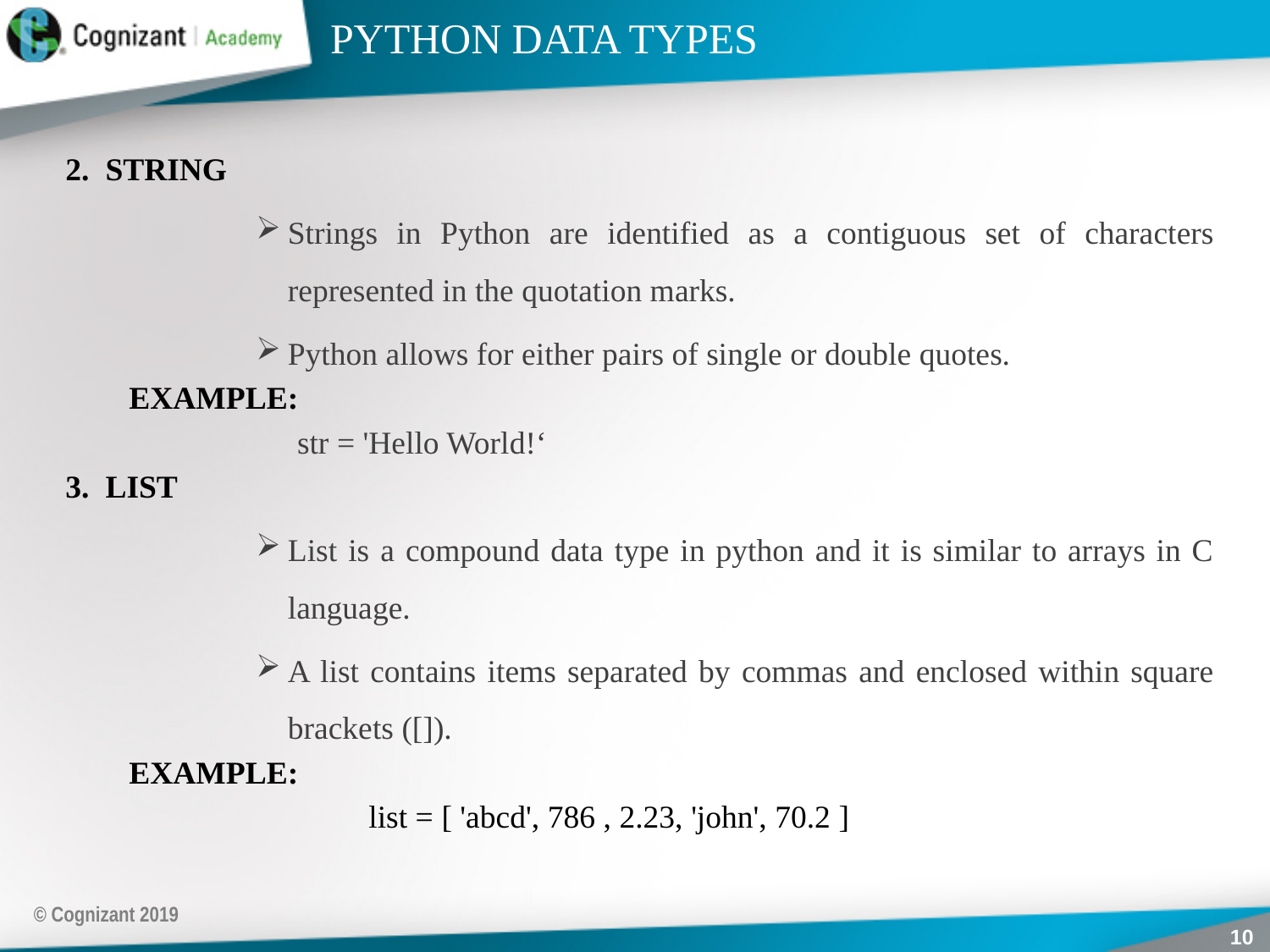

# PYTHON DATA TYPES
2.  STRING
Strings in Python are identified as a contiguous set of characters represented in the quotation marks.
Python allows for either pairs of single or double quotes.
EXAMPLE:
	             str = 'Hello World!‘
3.  LIST
List is a compound data type in python and it is similar to arrays in C language.
A list contains items separated by commas and enclosed within square brackets ([]).
EXAMPLE:
	              list = [ 'abcd', 786 , 2.23, 'john', 70.2 ]

© Cognizant 2019
10